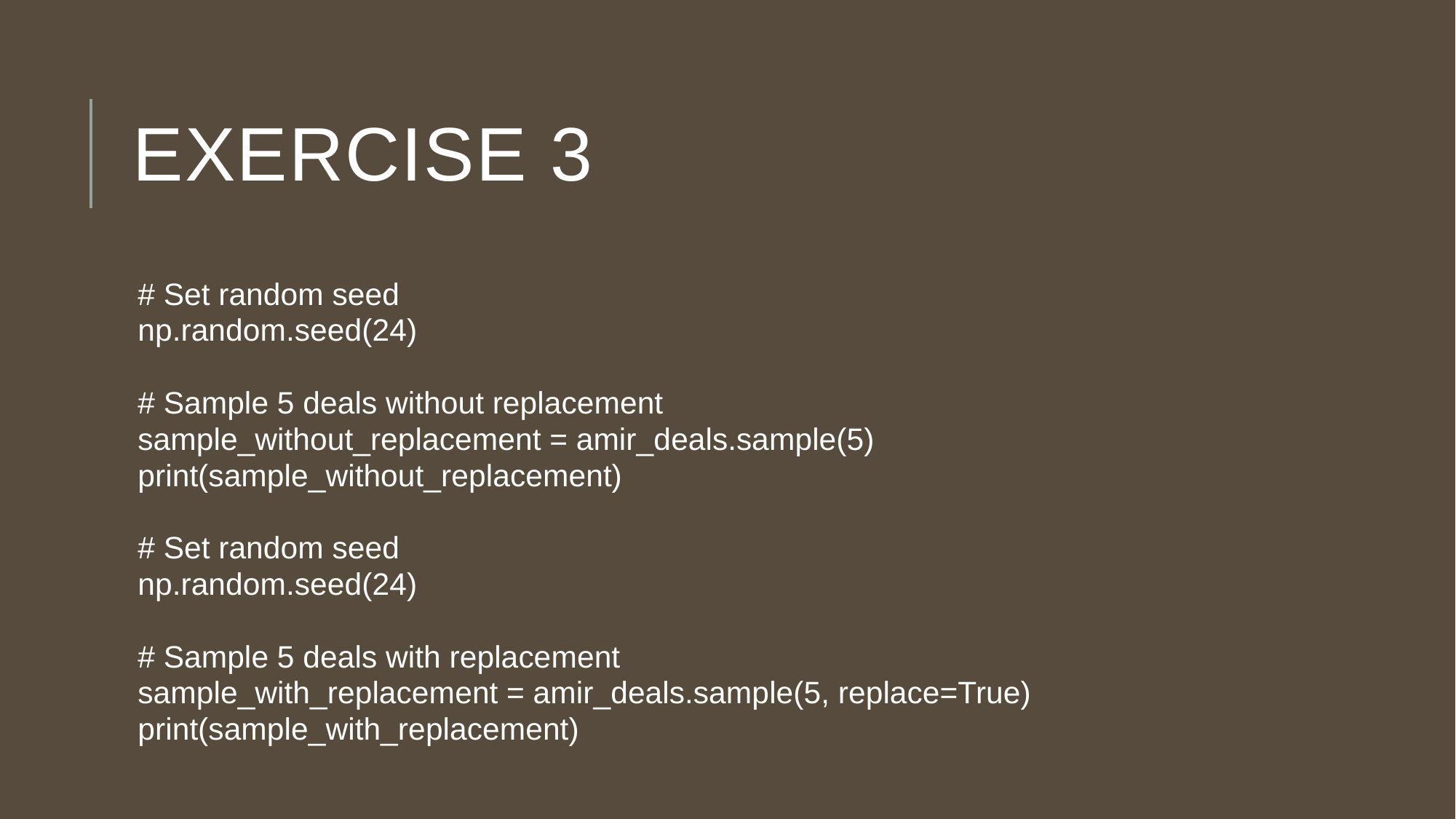

# Exercise 3
# Set random seed
np.random.seed(24)

# Sample 5 deals without replacement
sample_without_replacement = amir_deals.sample(5)
print(sample_without_replacement)

# Set random seed
np.random.seed(24)

# Sample 5 deals with replacement
sample_with_replacement = amir_deals.sample(5, replace=True)
print(sample_with_replacement)